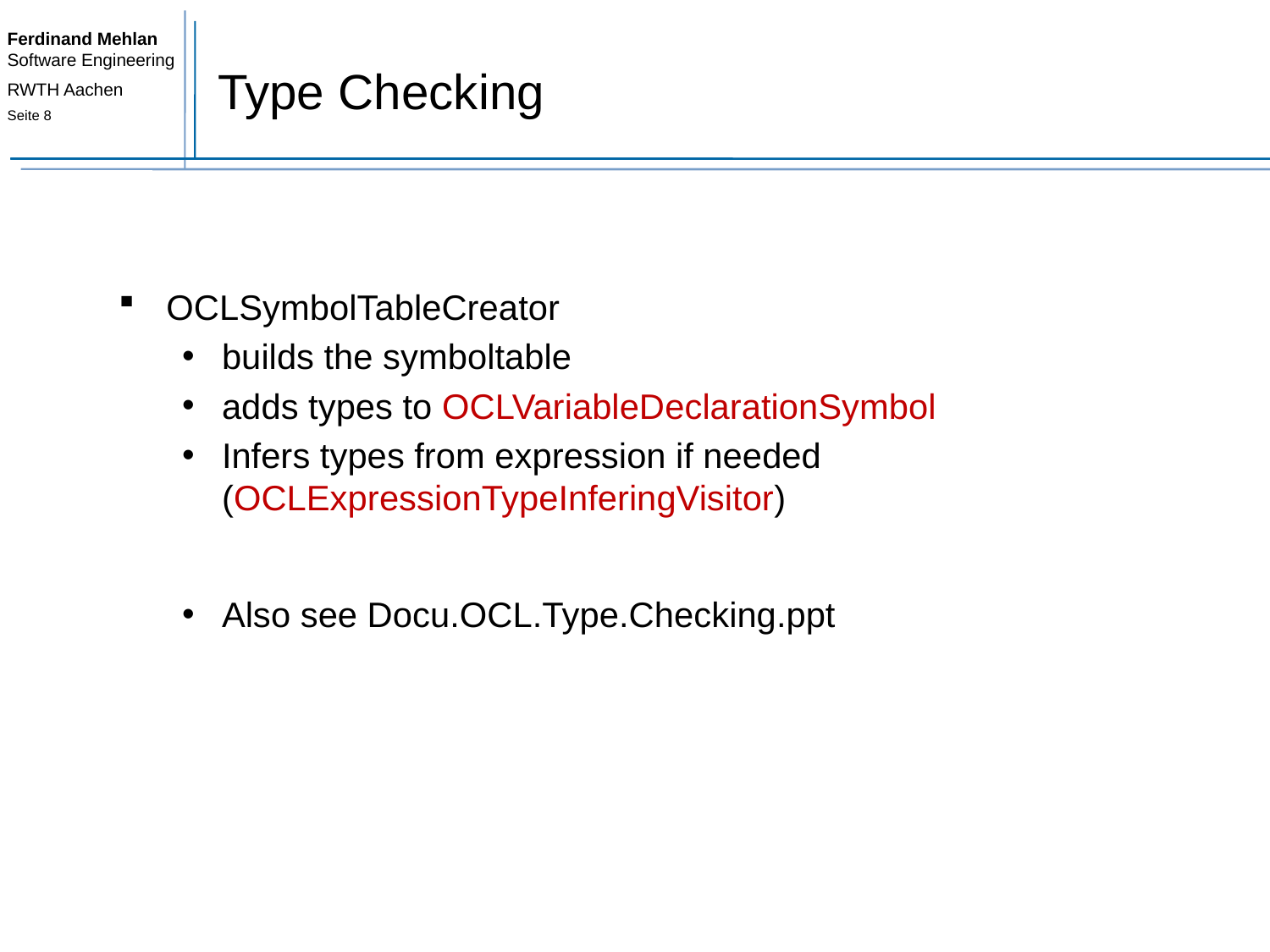

# Type Checking

OCLSymbolTableCreator
builds the symboltable
adds types to OCLVariableDeclarationSymbol
Infers types from expression if needed (OCLExpressionTypeInferingVisitor)

Also see Docu.OCL.Type.Checking.ppt